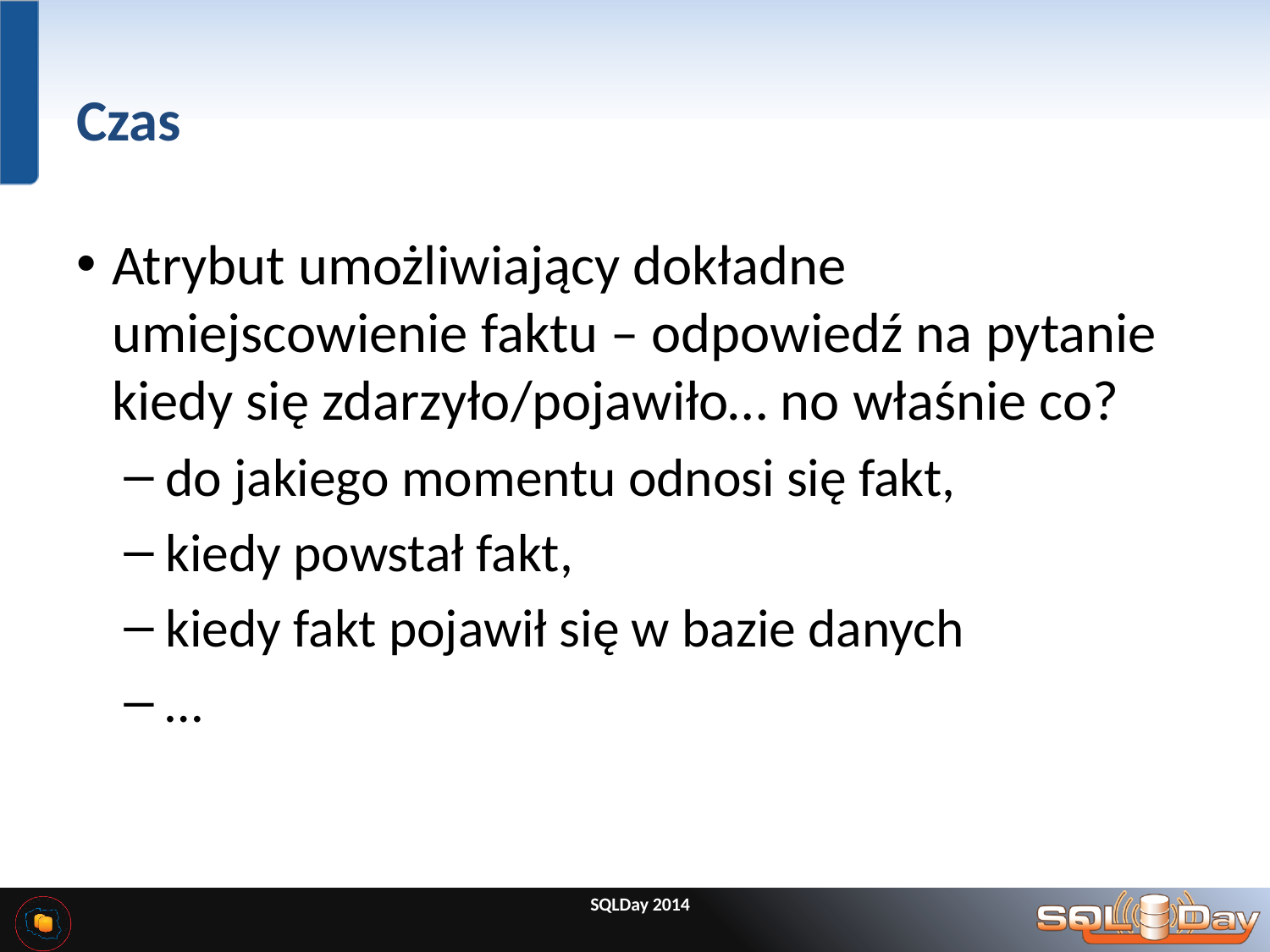

# Czas
Atrybut umożliwiający dokładne umiejscowienie faktu – odpowiedź na pytanie kiedy się zdarzyło/pojawiło… no właśnie co?
 do jakiego momentu odnosi się fakt,
 kiedy powstał fakt,
 kiedy fakt pojawił się w bazie danych
 …
SQLDay 2014